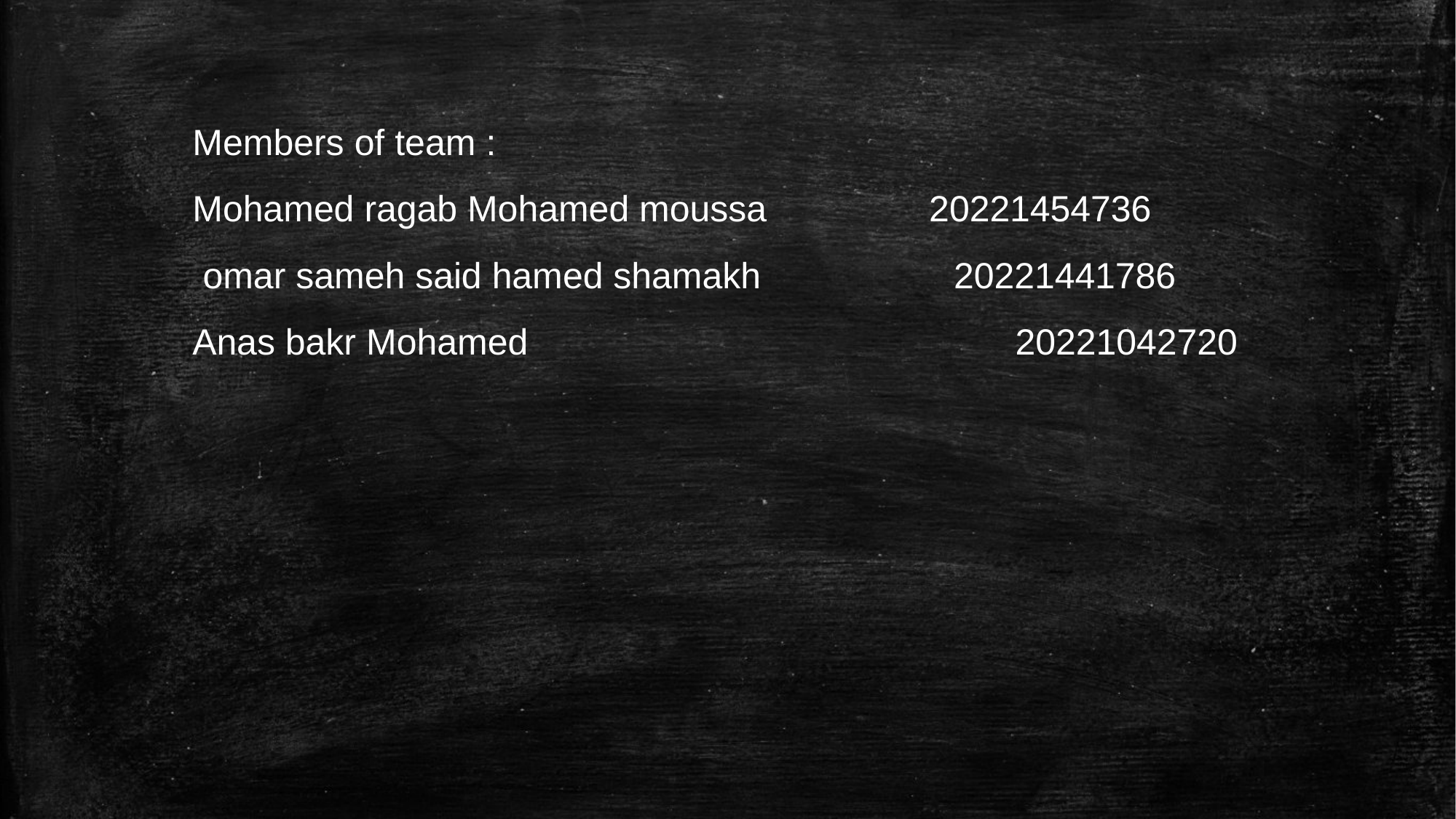

Members of team :
Mohamed ragab Mohamed moussa                20221454736
 omar sameh said hamed shamakh                   20221441786
Anas bakr Mohamed                                                20221042720